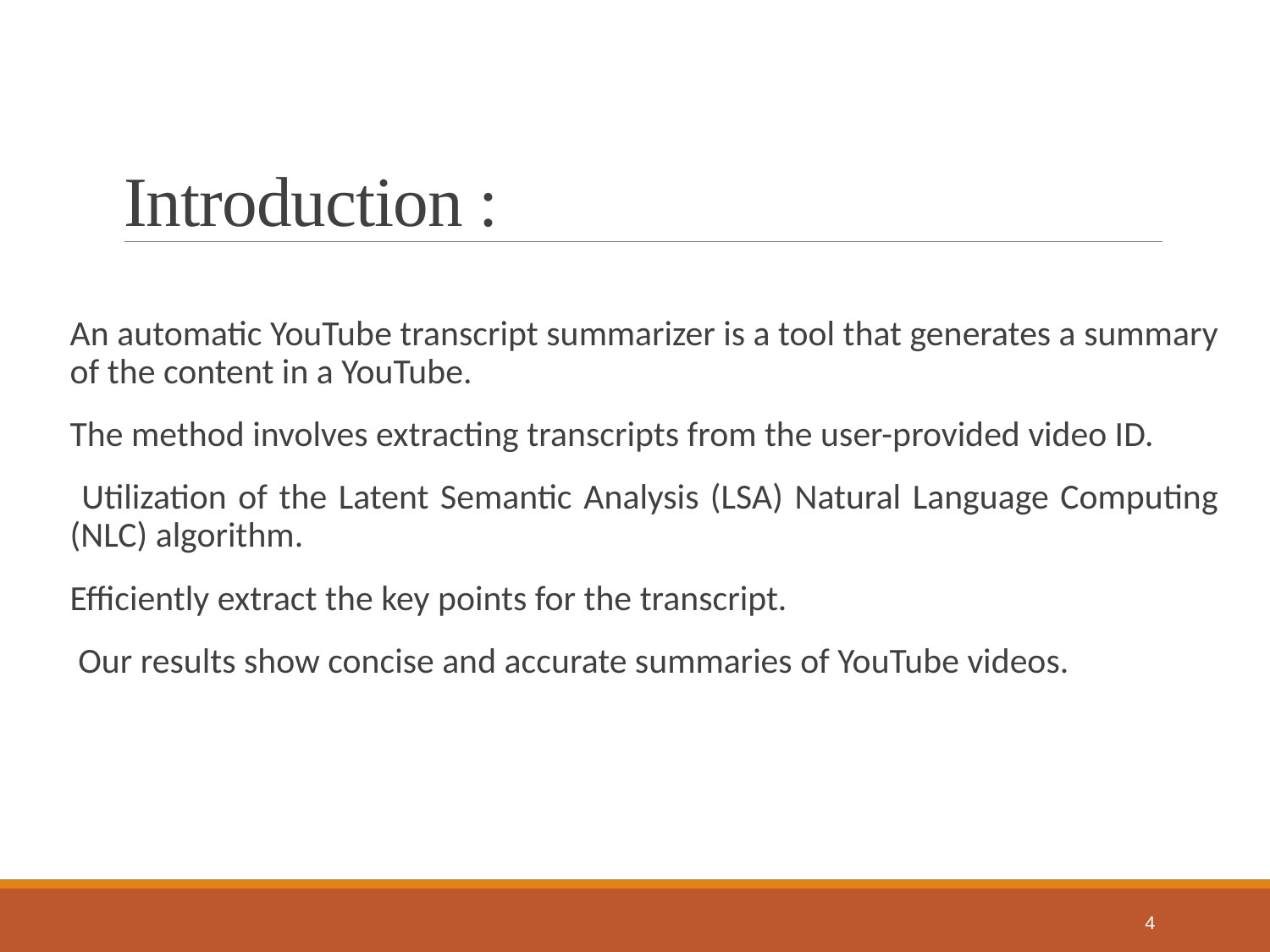

# Introduction :

An automatic YouTube transcript summarizer is a tool that generates a summary of the content in a YouTube.
The method involves extracting transcripts from the user-provided video ID.
 Utilization of the Latent Semantic Analysis (LSA) Natural Language Computing (NLC) algorithm.
Efficiently extract the key points for the transcript.
 Our results show concise and accurate summaries of YouTube videos.
4